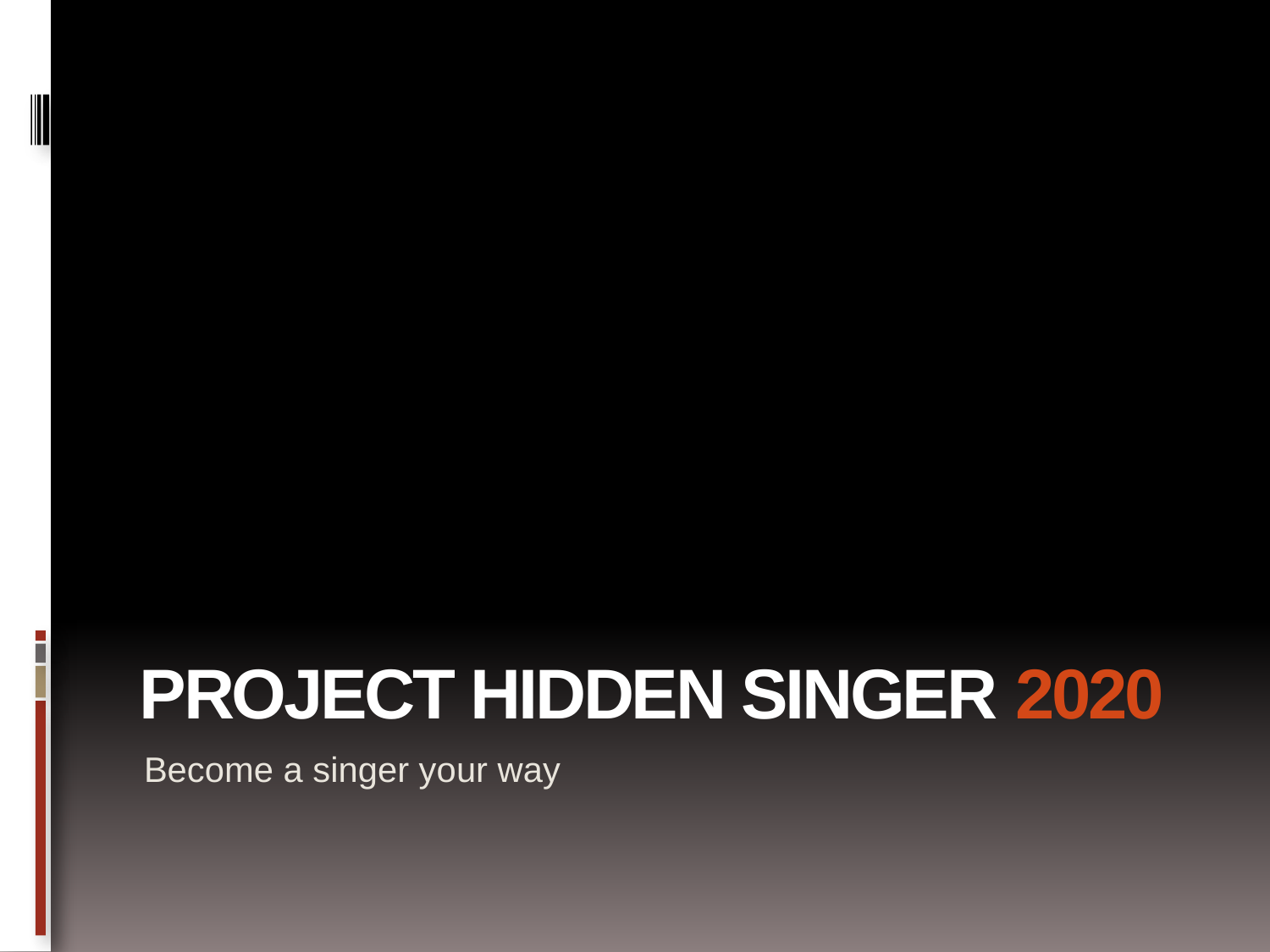

# Project hidden singer 2020
Become a singer your way